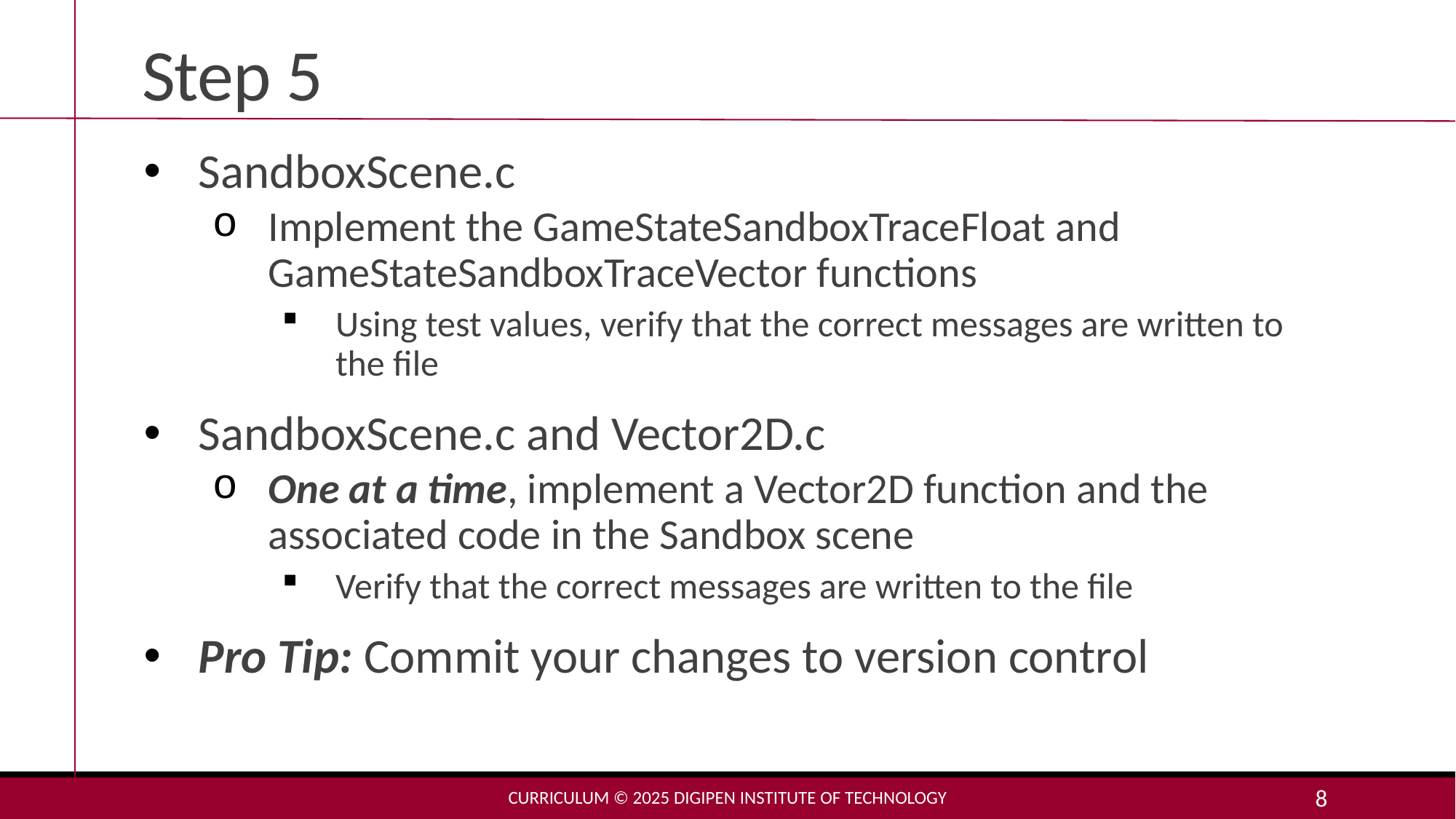

# Step 5
SandboxScene.c
Implement the GameStateSandboxTraceFloat and GameStateSandboxTraceVector functions
Using test values, verify that the correct messages are written to the file
SandboxScene.c and Vector2D.c
One at a time, implement a Vector2D function and the associated code in the Sandbox scene
Verify that the correct messages are written to the file
Pro Tip: Commit your changes to version control

Curriculum © 2025 DigiPen Institute of Technology
8